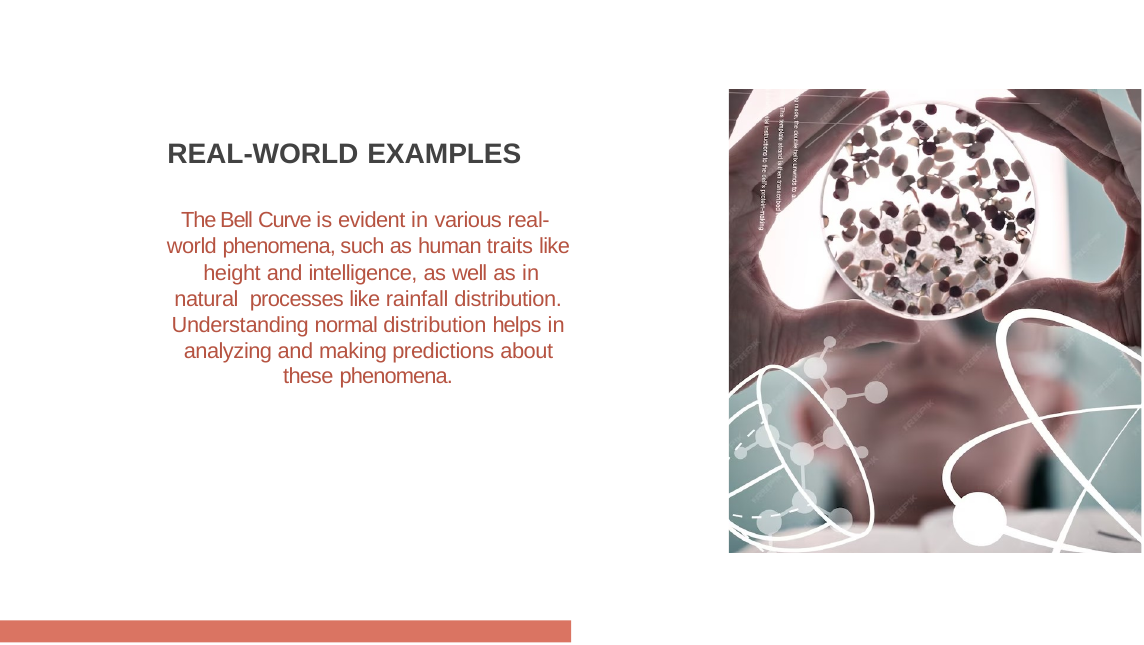

# REAL-WORLD EXAMPLES
The Bell Curve is evident in various real-  world phenomena, such as human traits like  height and intelligence, as well as in natural  processes like rainfall distribution.
Understanding normal distribution helps in  analyzing and making predictions about  these phenomena.